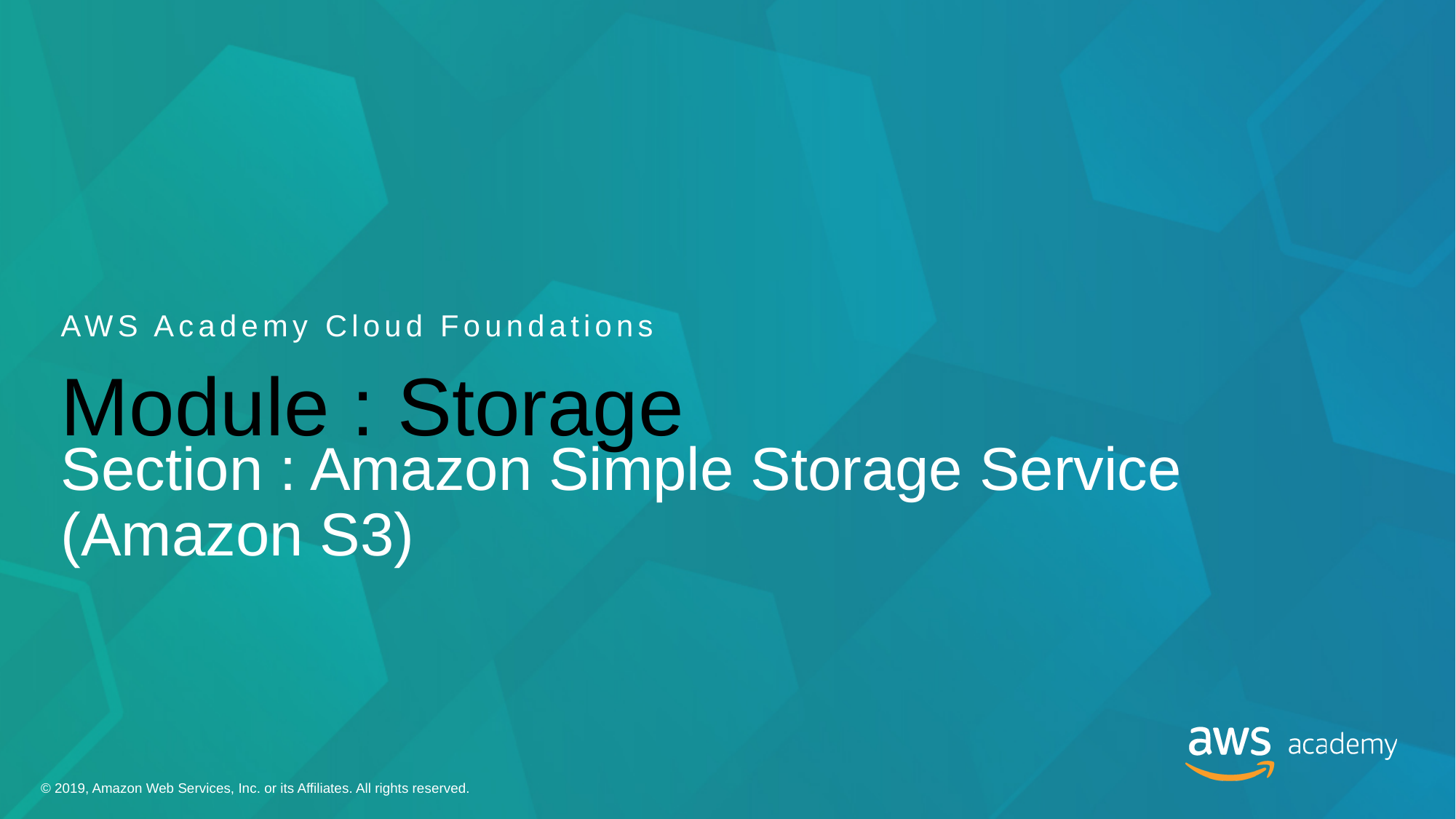

AWS Academy Cloud Foundations
# Module : Storage
Section : Amazon Simple Storage Service (Amazon S3)
© 2019, Amazon Web Services, Inc. or its Affiliates. All rights reserved.